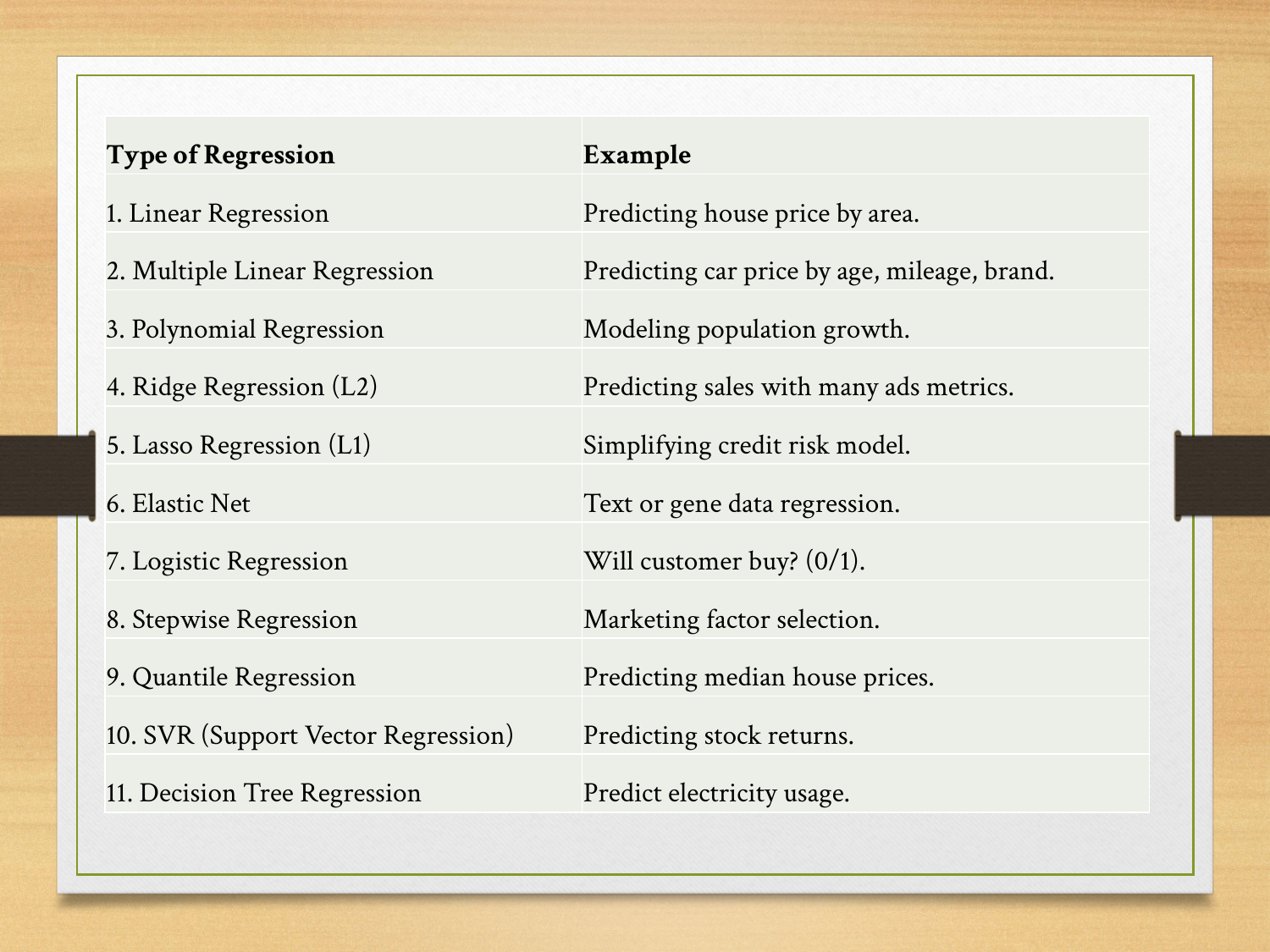

| Type of Regression | Example |
| --- | --- |
| 1. Linear Regression | Predicting house price by area. |
| 2. Multiple Linear Regression | Predicting car price by age, mileage, brand. |
| 3. Polynomial Regression | Modeling population growth. |
| 4. Ridge Regression (L2) | Predicting sales with many ads metrics. |
| 5. Lasso Regression (L1) | Simplifying credit risk model. |
| 6. Elastic Net | Text or gene data regression. |
| 7. Logistic Regression | Will customer buy? (0/1). |
| 8. Stepwise Regression | Marketing factor selection. |
| 9. Quantile Regression | Predicting median house prices. |
| 10. SVR (Support Vector Regression) | Predicting stock returns. |
| 11. Decision Tree Regression | Predict electricity usage. |